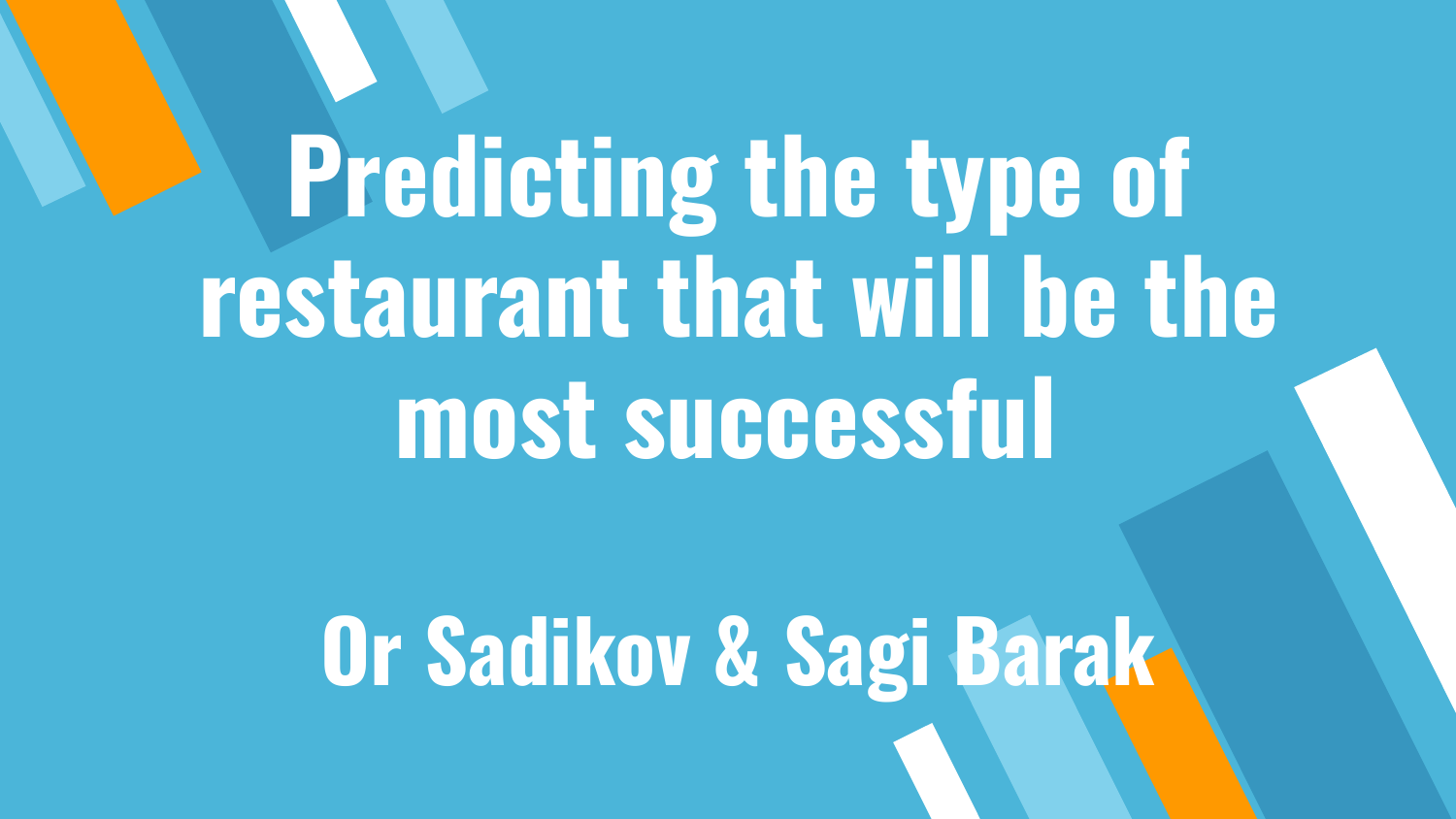

# Predicting the type of restaurant that will be the most successful

Or Sadikov & Sagi Barak